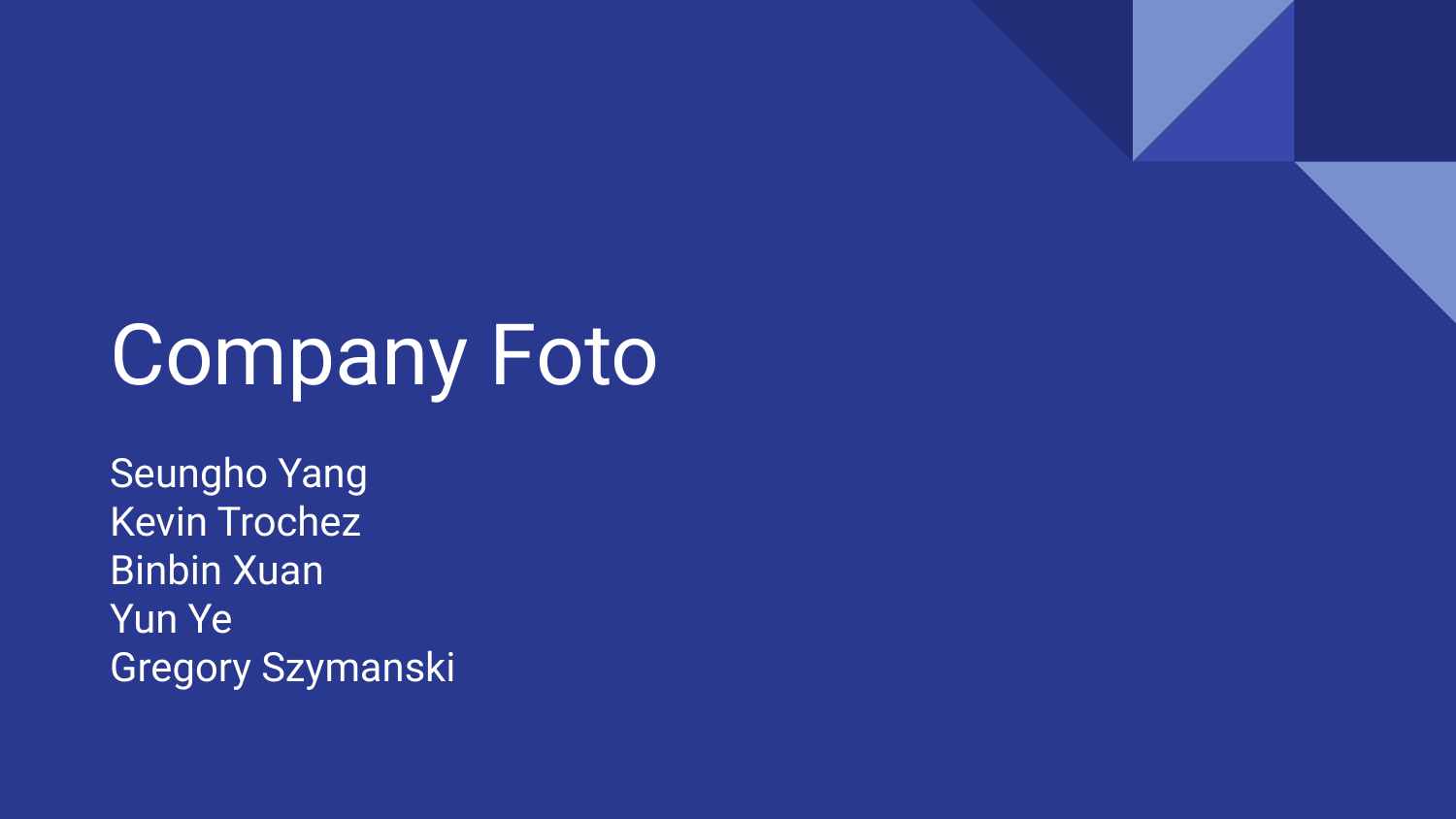

# Company Foto
Seungho Yang
Kevin Trochez
Binbin Xuan
Yun Ye
Gregory Szymanski